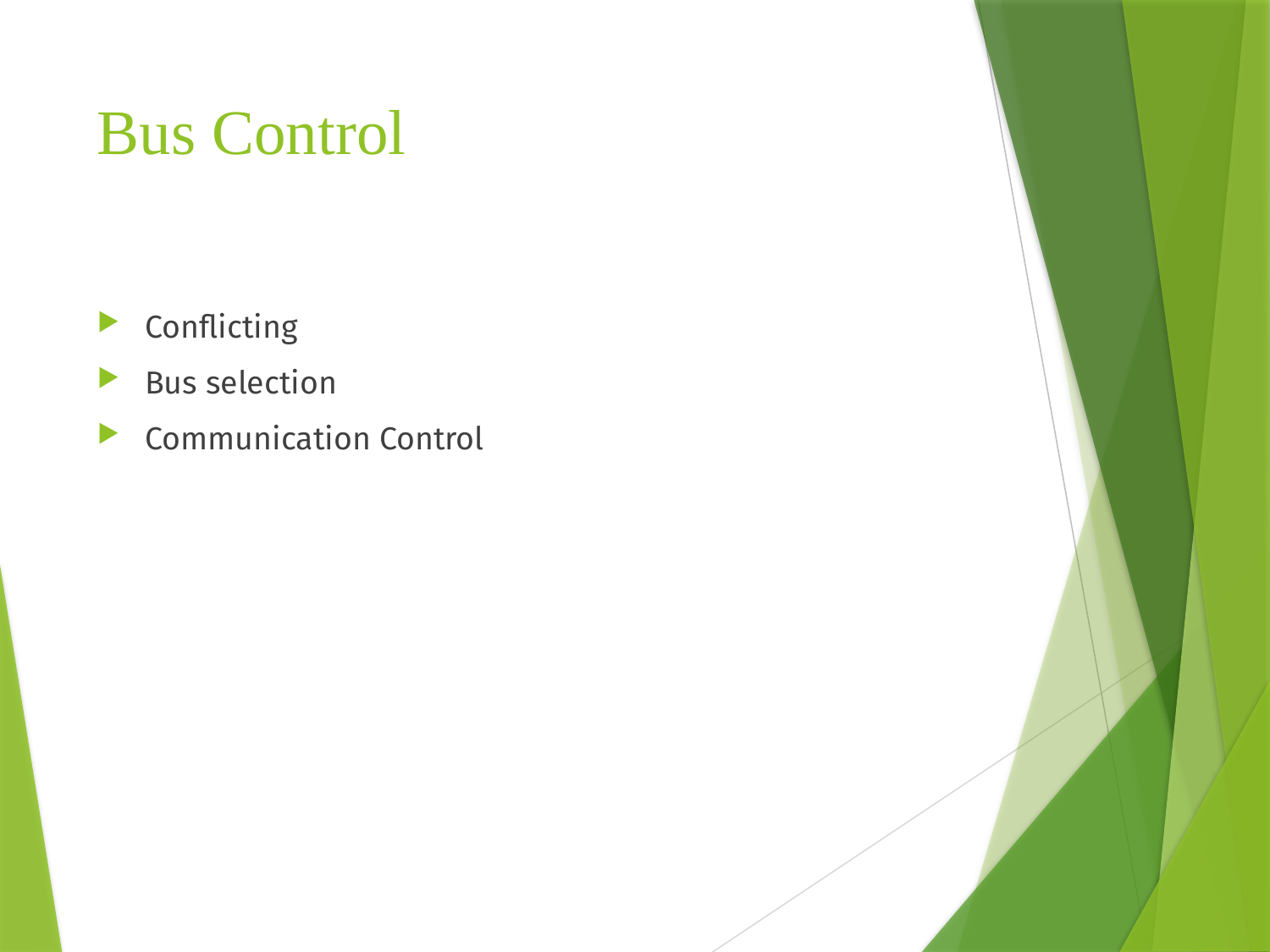

# Bus Control
Conflicting
Bus selection
Communication Control